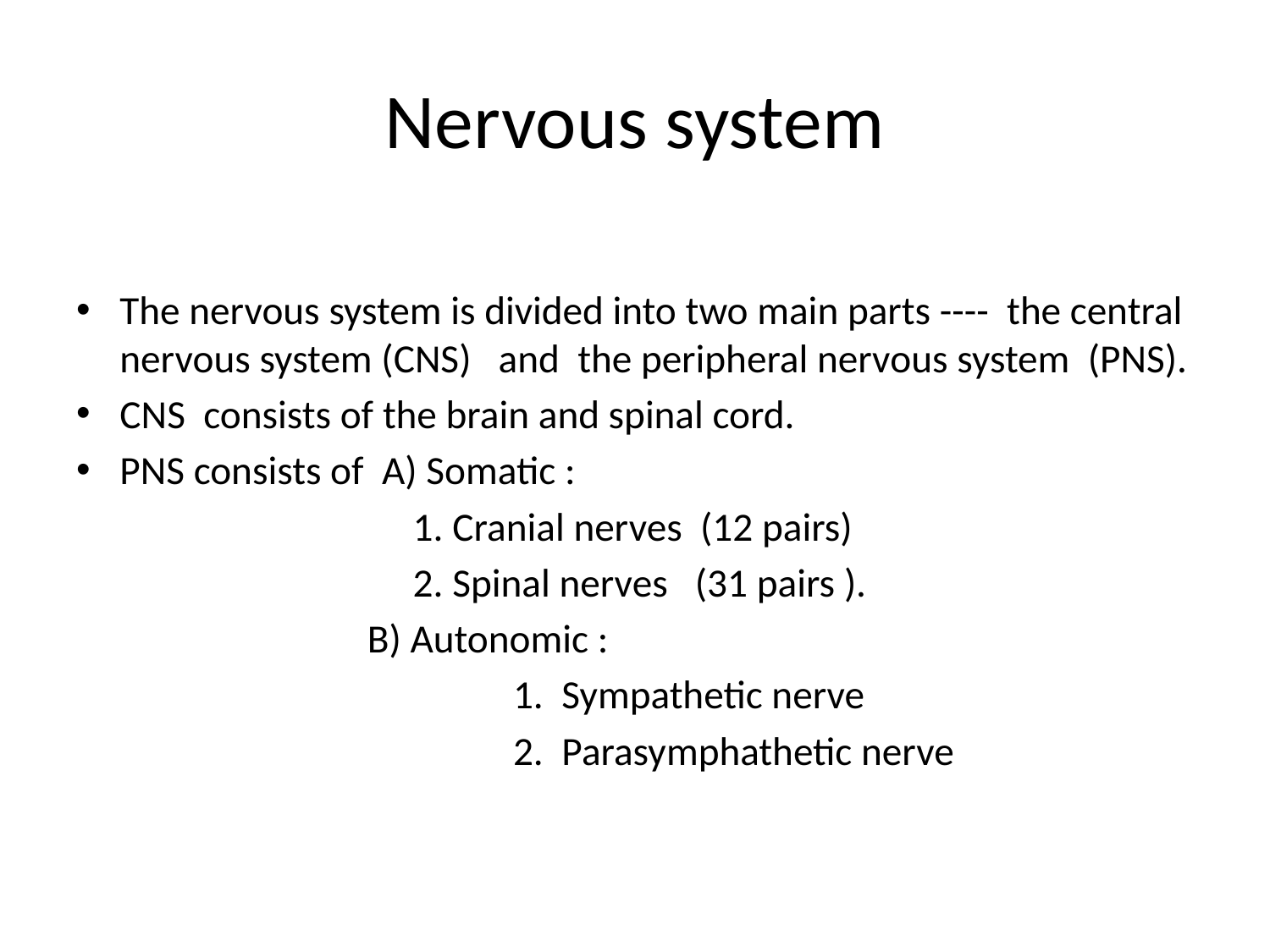

# Nervous system

The nervous system is divided into two main parts ----  the central nervous system (CNS)   and  the peripheral nervous system  (PNS).
CNS  consists of the brain and spinal cord.
PNS consists of  A) Somatic :
                                     1. Cranial nerves  (12 pairs)
                                     2. Spinal nerves   (31 pairs ).
                                B) Autonomic :
                                                1.  Sympathetic nerve
                                                2.  Parasymphathetic nerve